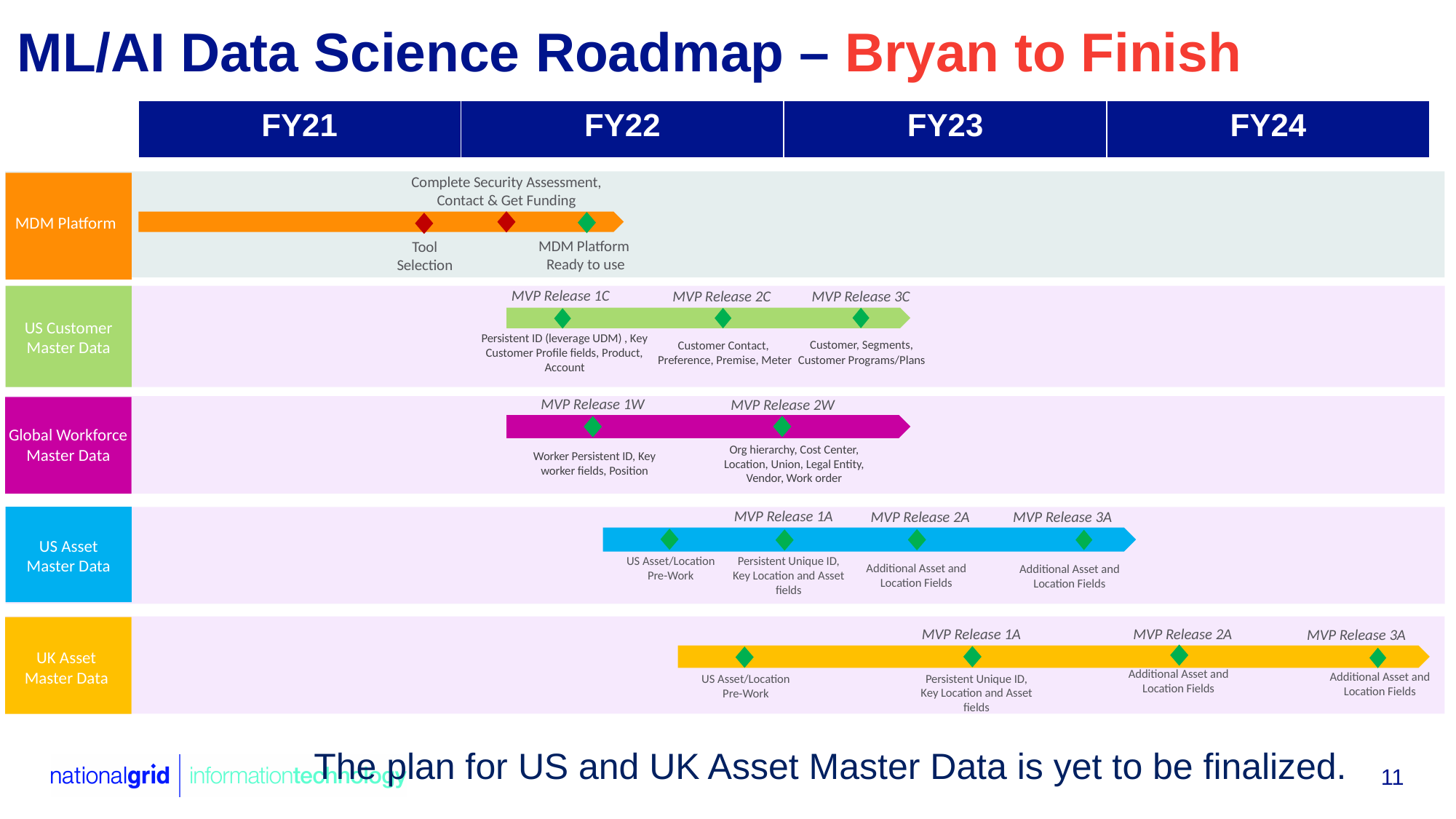

Tools
# ML/AI Data Science Roadmap – Bryan to Finish
| FY21 | FY22 | FY23 | FY24 |
| --- | --- | --- | --- |

Complete Security Assessment, Contact & Get Funding

MDM Platform

MDM Platform
Ready to use
Tool Selection

MVP Release 1C
MVP Release 2C
MVP Release 3C

US Customer
Master Data
Persistent ID (leverage UDM) , Key Customer Profile fields, Product, Account
Customer, Segments,
Customer Programs/Plans
Customer Contact,
Preference, Premise, Meter
MVP Release 1W
MVP Release 2W

Global Workforce
Master Data
Org hierarchy, Cost Center, Location, Union, Legal Entity,
Vendor, Work order
Worker Persistent ID, Key worker fields, Position
MVP Release 1A
MVP Release 2A

MVP Release 3A

US Asset
Master Data
Persistent Unique ID, Key Location and Asset fields
US Asset/Location Pre-Work
Additional Asset and Location Fields
Additional Asset and Location Fields

MVP Release 1A
MVP Release 2A
MVP Release 3A

UK Asset
Master Data

Additional Asset and Location Fields
Additional Asset and Location Fields
Persistent Unique ID, Key Location and Asset fields
US Asset/Location Pre-Work
The plan for US and UK Asset Master Data is yet to be finalized.